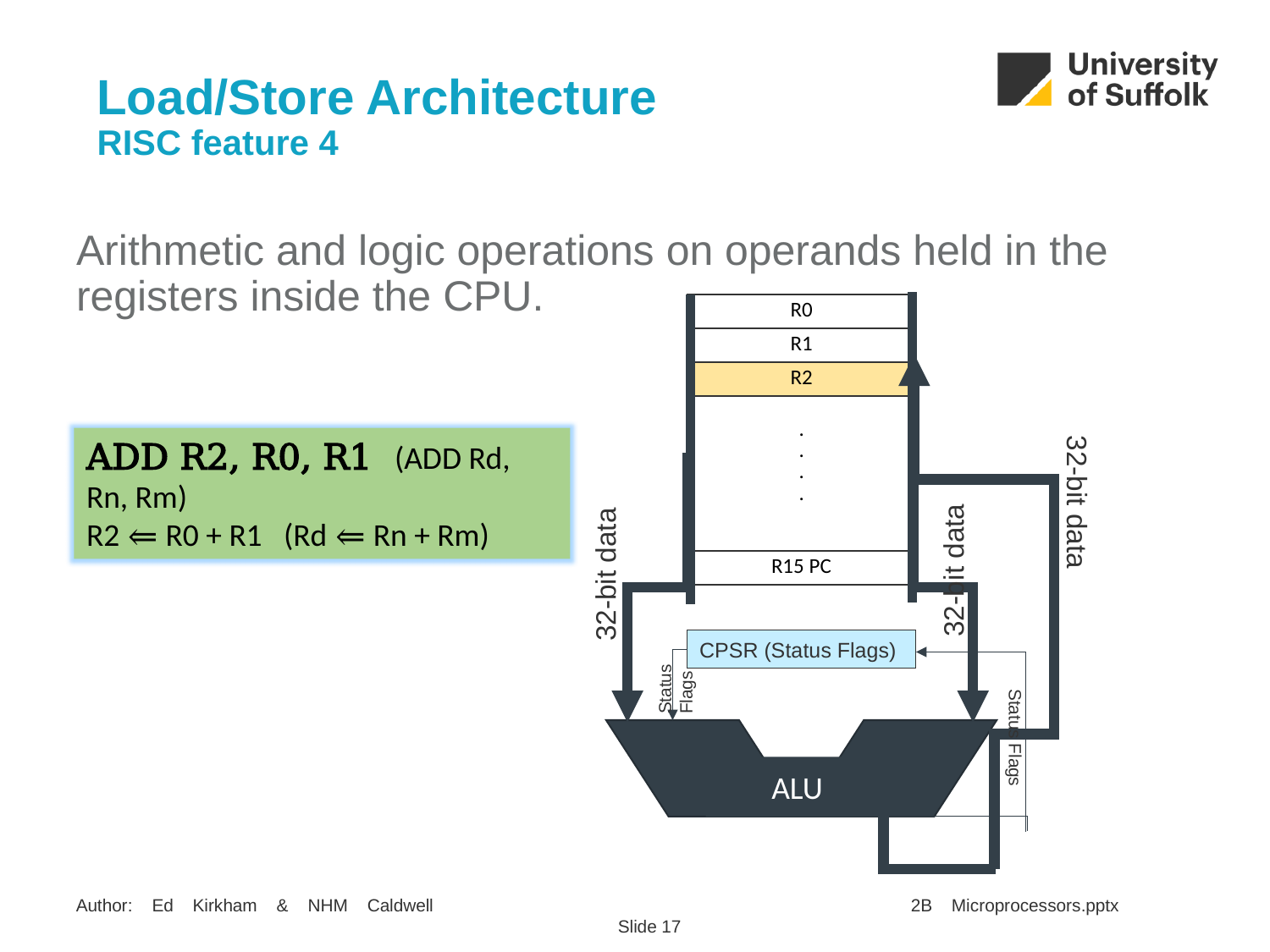

# Load/Store Architecture RISC feature 4
Arithmetic and logic operations on operands held in the registers inside the CPU.

| R0 |
| --- |
| R1 |
| R2 |
| . . . . |
| R15 PC |
ADD R2, R0, R1  (ADD Rd, Rn, Rm)
R2 ⇐ R0 + R1   (Rd ⇐ Rn + Rm)
32-bit data
32-bit data
32-bit data
CPSR (Status Flags)
Status Flags

ALU
Status Flags